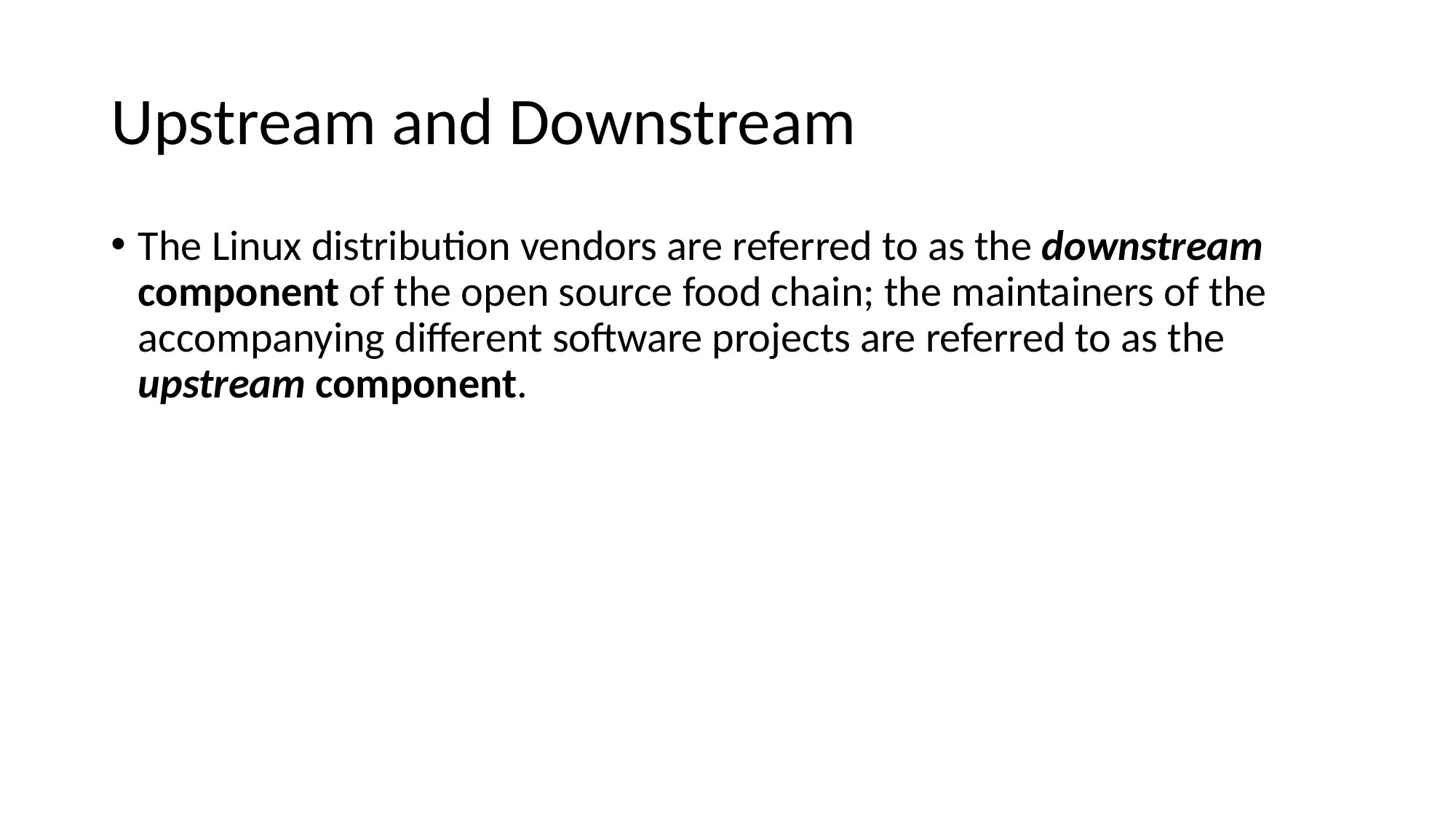

# Upstream and Downstream
The Linux distribution vendors are referred to as the downstream component of the open source food chain; the maintainers of the accompanying different software projects are referred to as the upstream component.